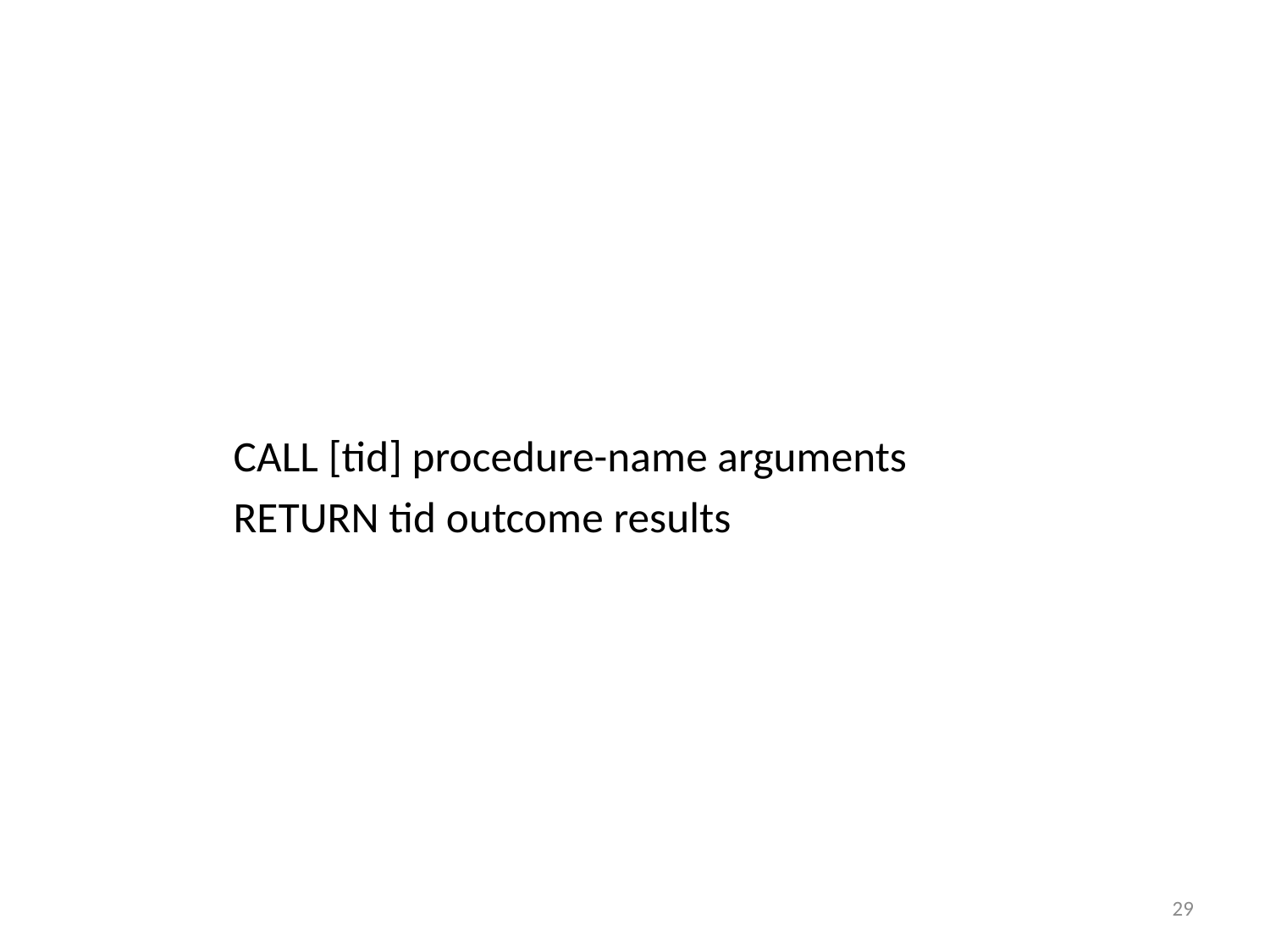

CALL [tid] procedure-name arguments
RETURN tid outcome results
29